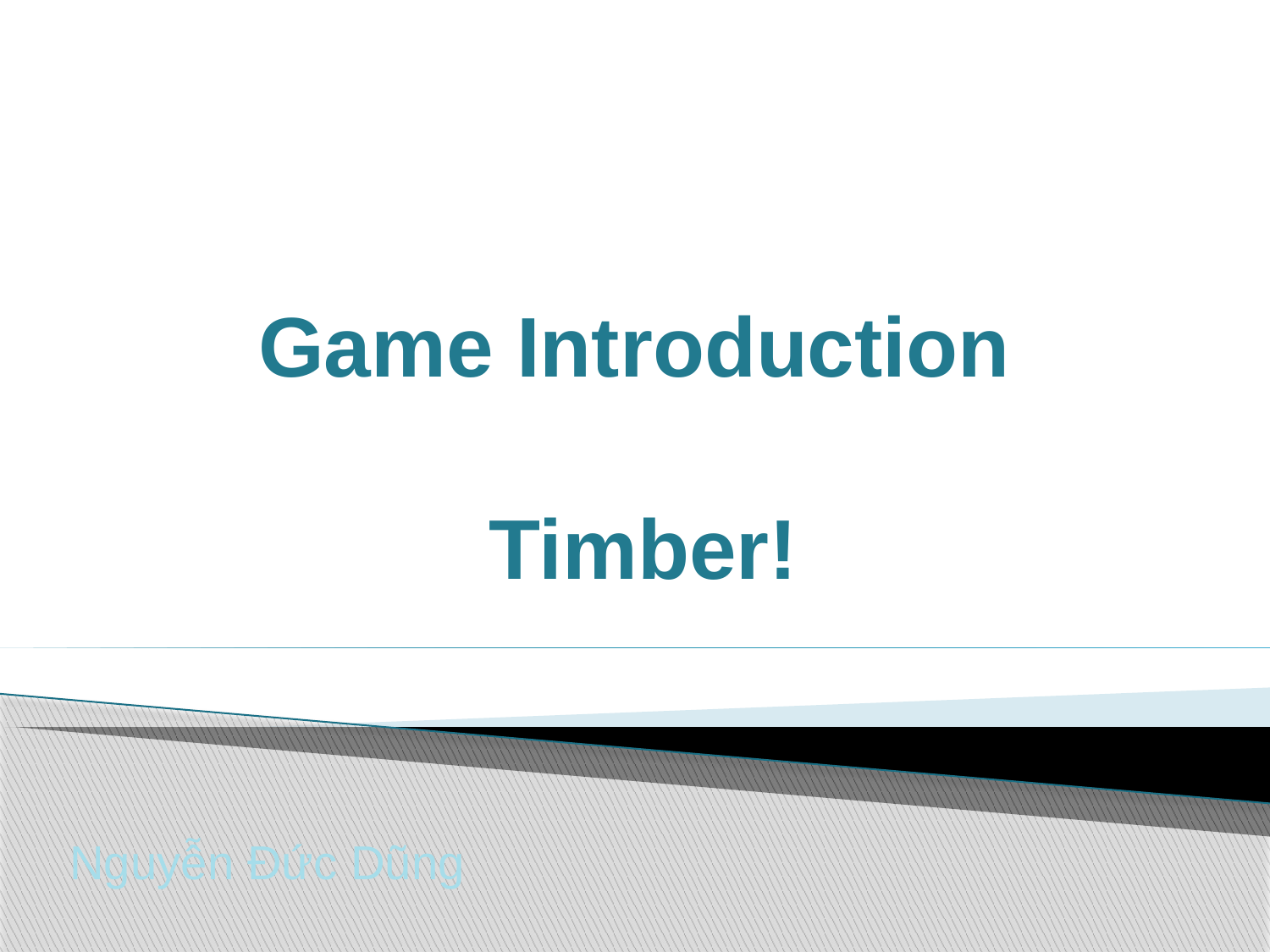

# Game Introduction Timber!

Nguyễn Đức Dũng